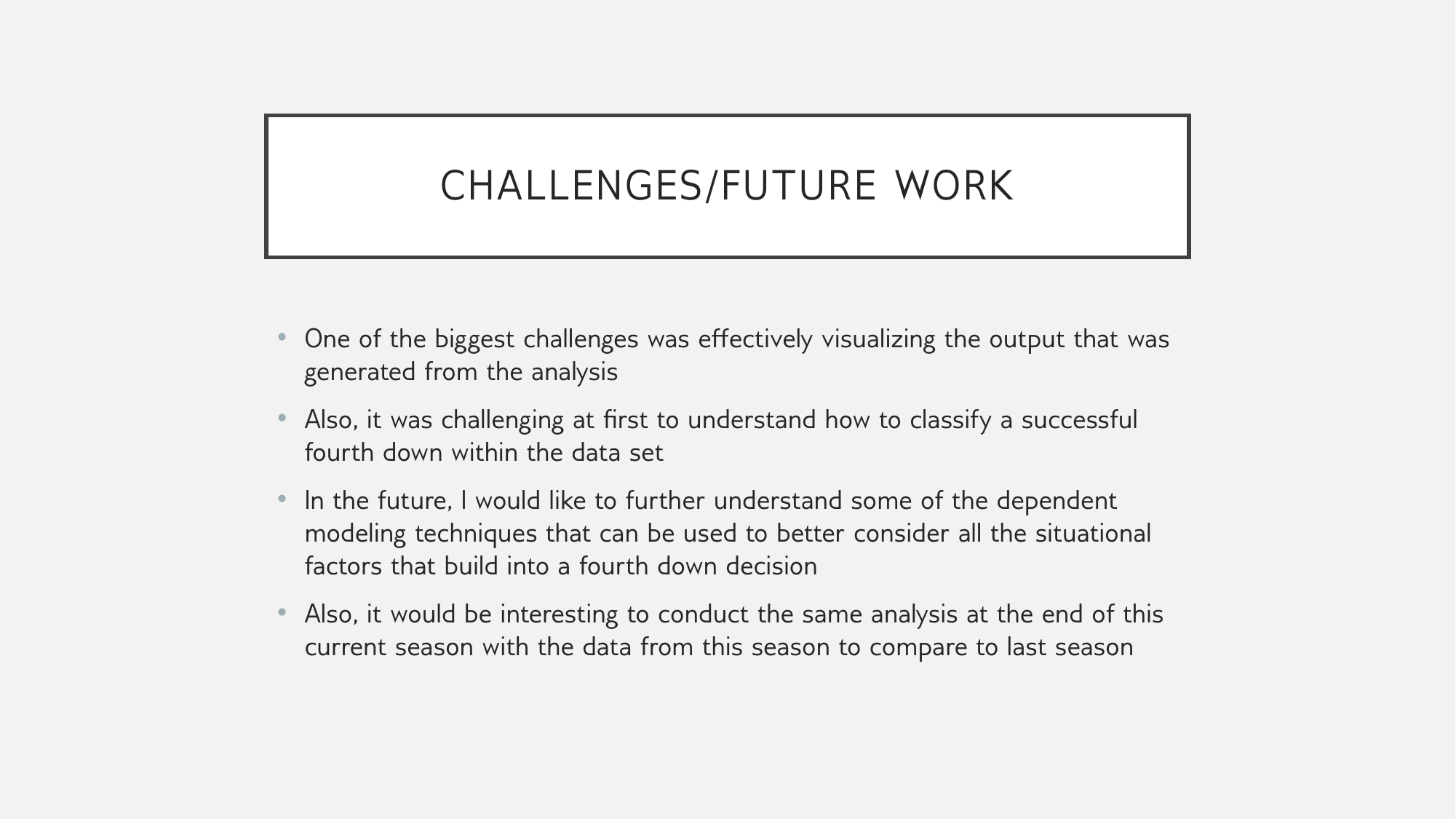

# Challenges/Future Work
One of the biggest challenges was effectively visualizing the output that was generated from the analysis
Also, it was challenging at first to understand how to classify a successful fourth down within the data set
In the future, I would like to further understand some of the dependent modeling techniques that can be used to better consider all the situational factors that build into a fourth down decision
Also, it would be interesting to conduct the same analysis at the end of this current season with the data from this season to compare to last season